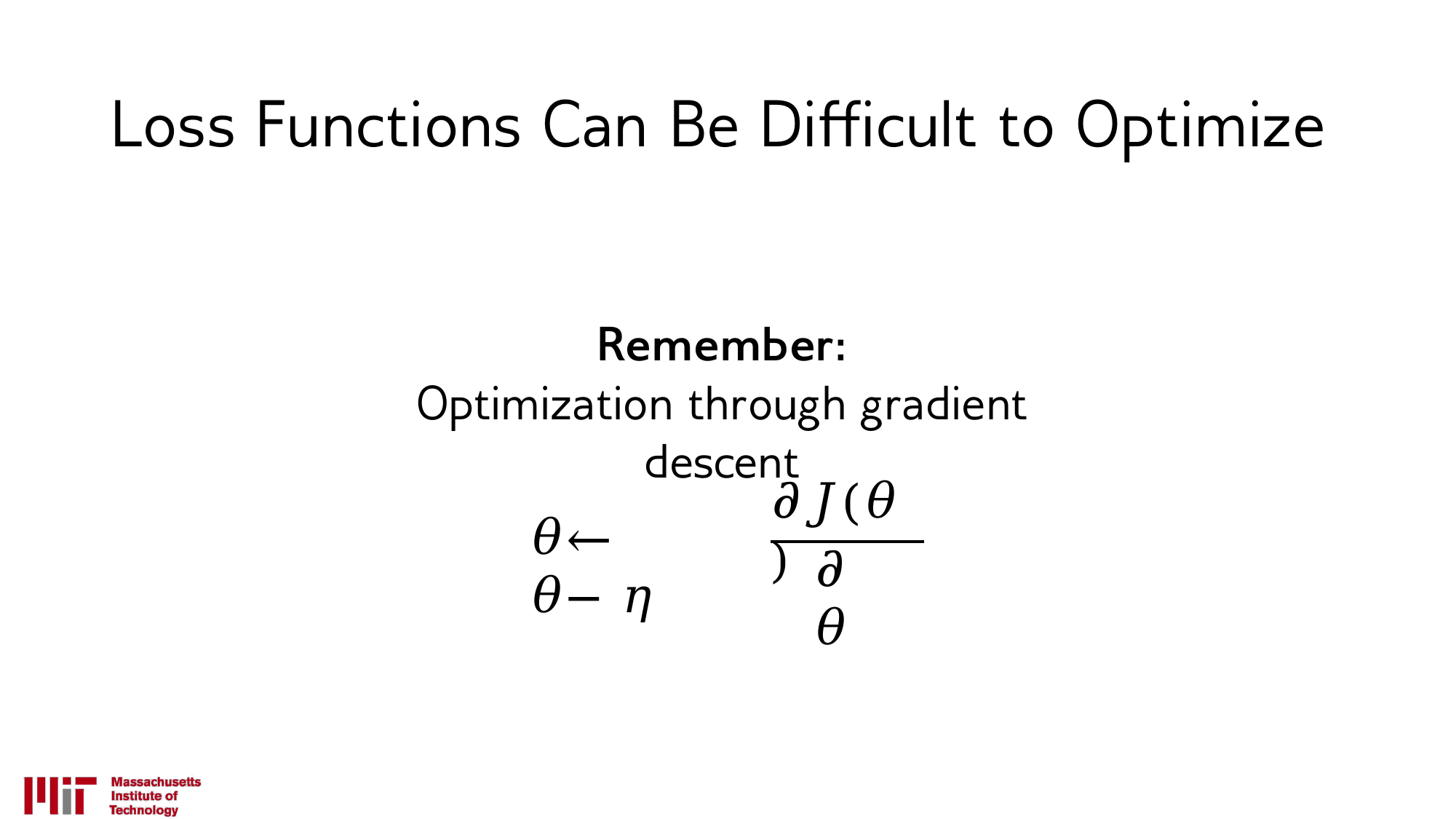

# Loss Functions Can Be Difficult to Optimize
Remember:
Optimization through gradient descent
𝜕𝐽(𝜃)
𝜃←	𝜃− 𝜂
𝜕𝜃